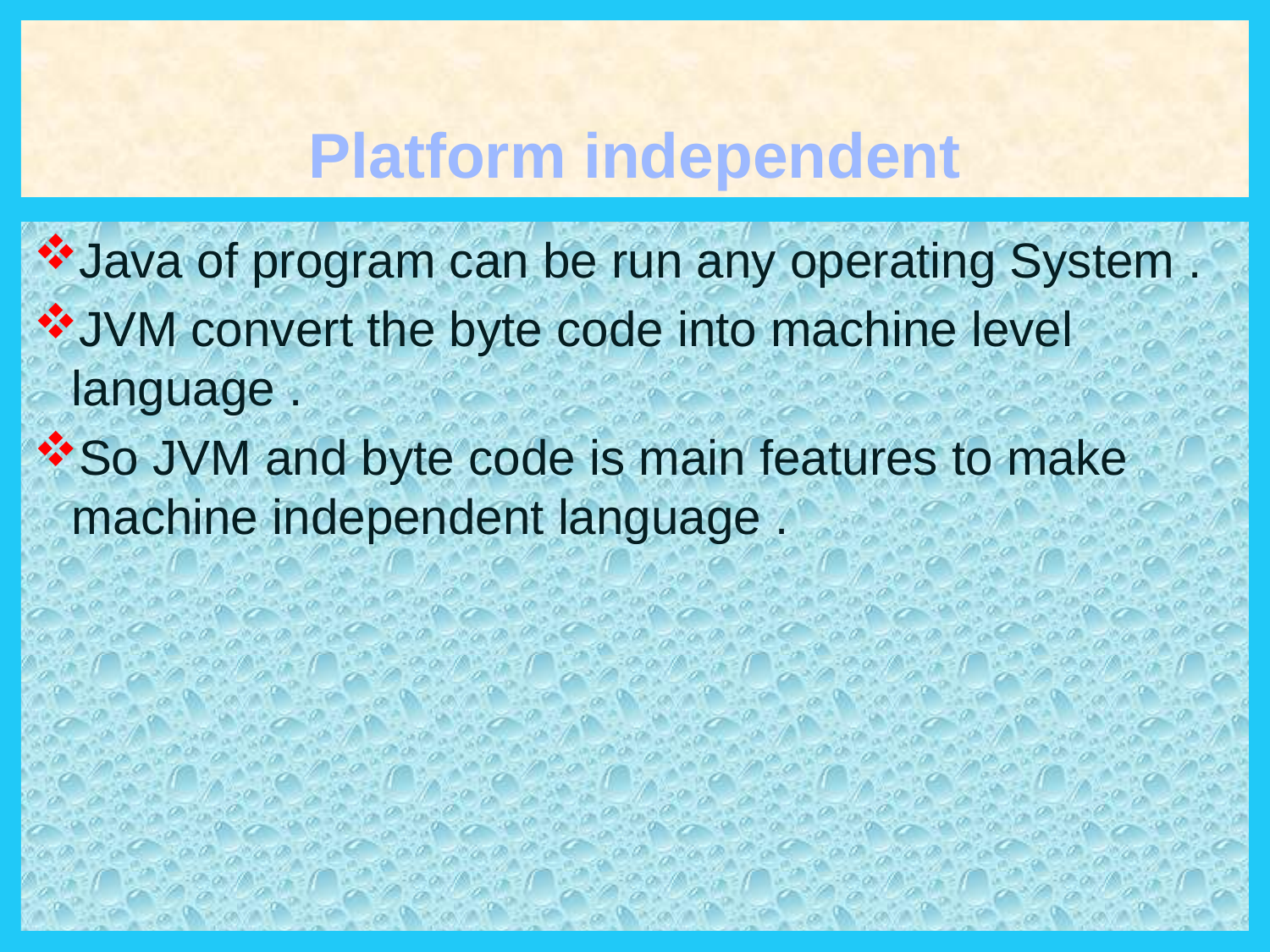

# Platform independent
Java of program can be run any operating System .
JVM convert the byte code into machine level language .
So JVM and byte code is main features to make machine independent language .